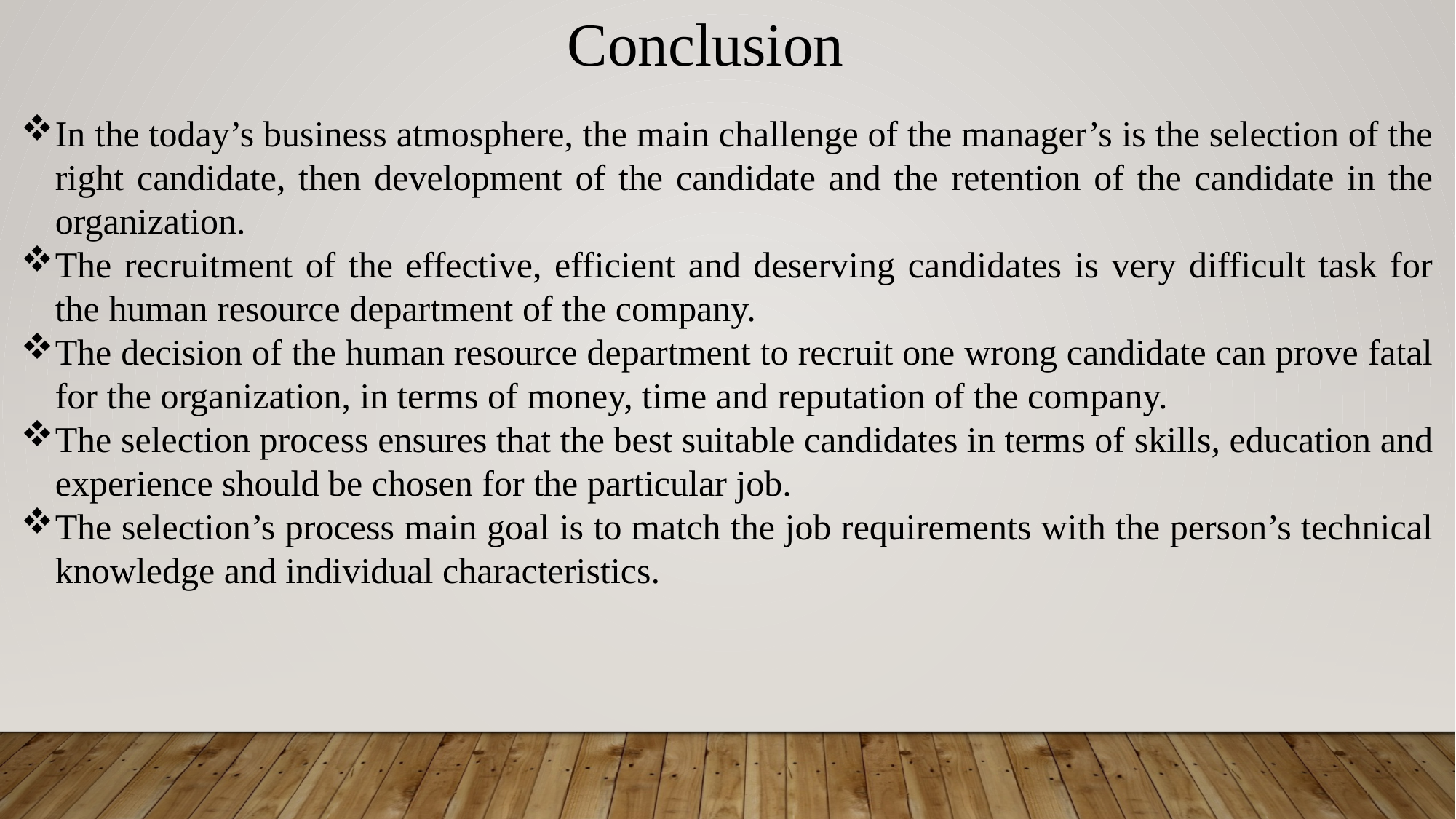

Conclusion
In the today’s business atmosphere, the main challenge of the manager’s is the selection of the right candidate, then development of the candidate and the retention of the candidate in the organization.
The recruitment of the effective, efficient and deserving candidates is very difficult task for the human resource department of the company.
The decision of the human resource department to recruit one wrong candidate can prove fatal for the organization, in terms of money, time and reputation of the company.
The selection process ensures that the best suitable candidates in terms of skills, education and experience should be chosen for the particular job.
The selection’s process main goal is to match the job requirements with the person’s technical knowledge and individual characteristics.